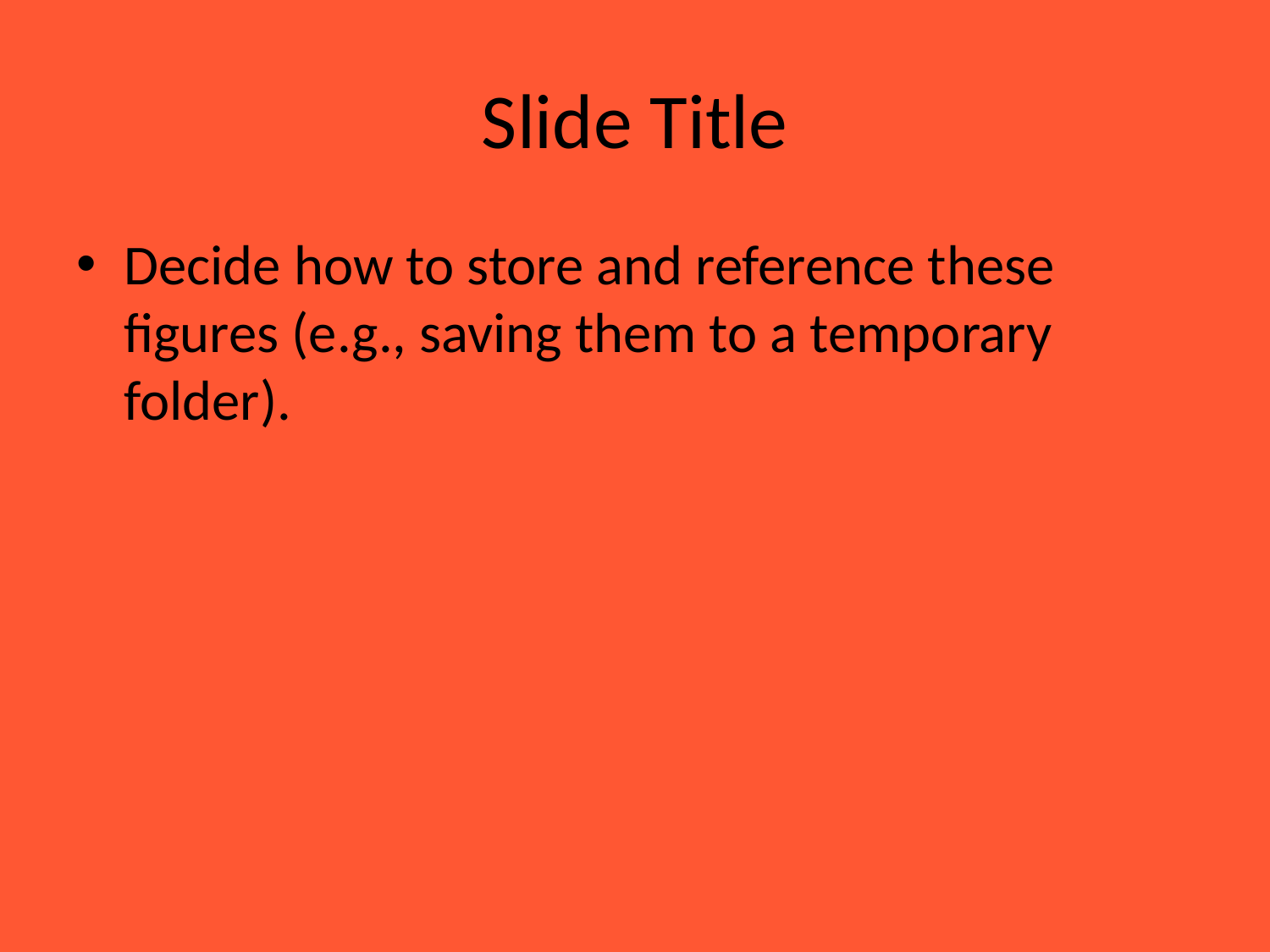

# Slide Title
Decide how to store and reference these figures (e.g., saving them to a temporary folder).